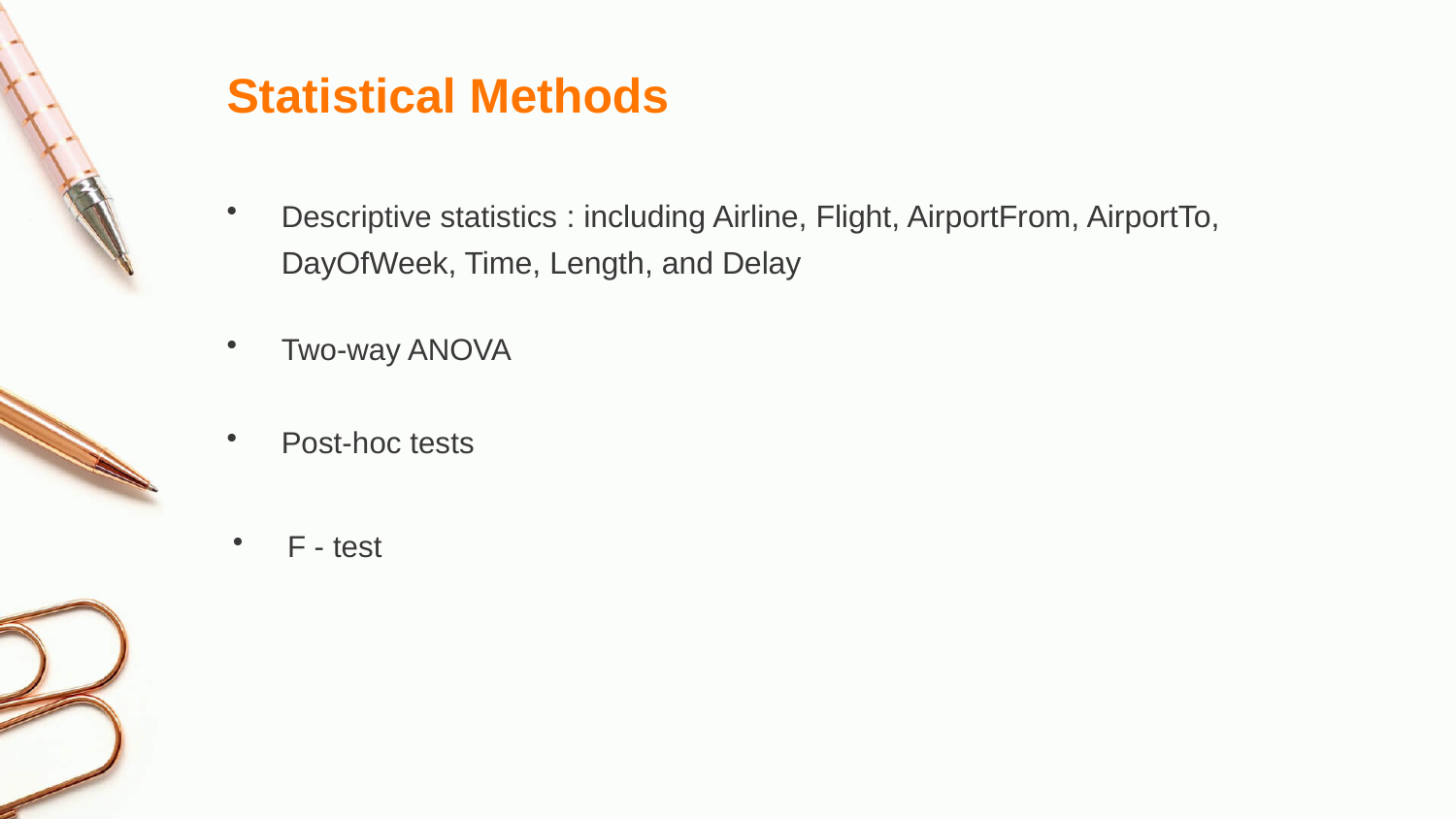

Statistical Methods
Descriptive statistics : including Airline, Flight, AirportFrom, AirportTo, DayOfWeek, Time, Length, and Delay
Two-way ANOVA
Post-hoc tests
F - test